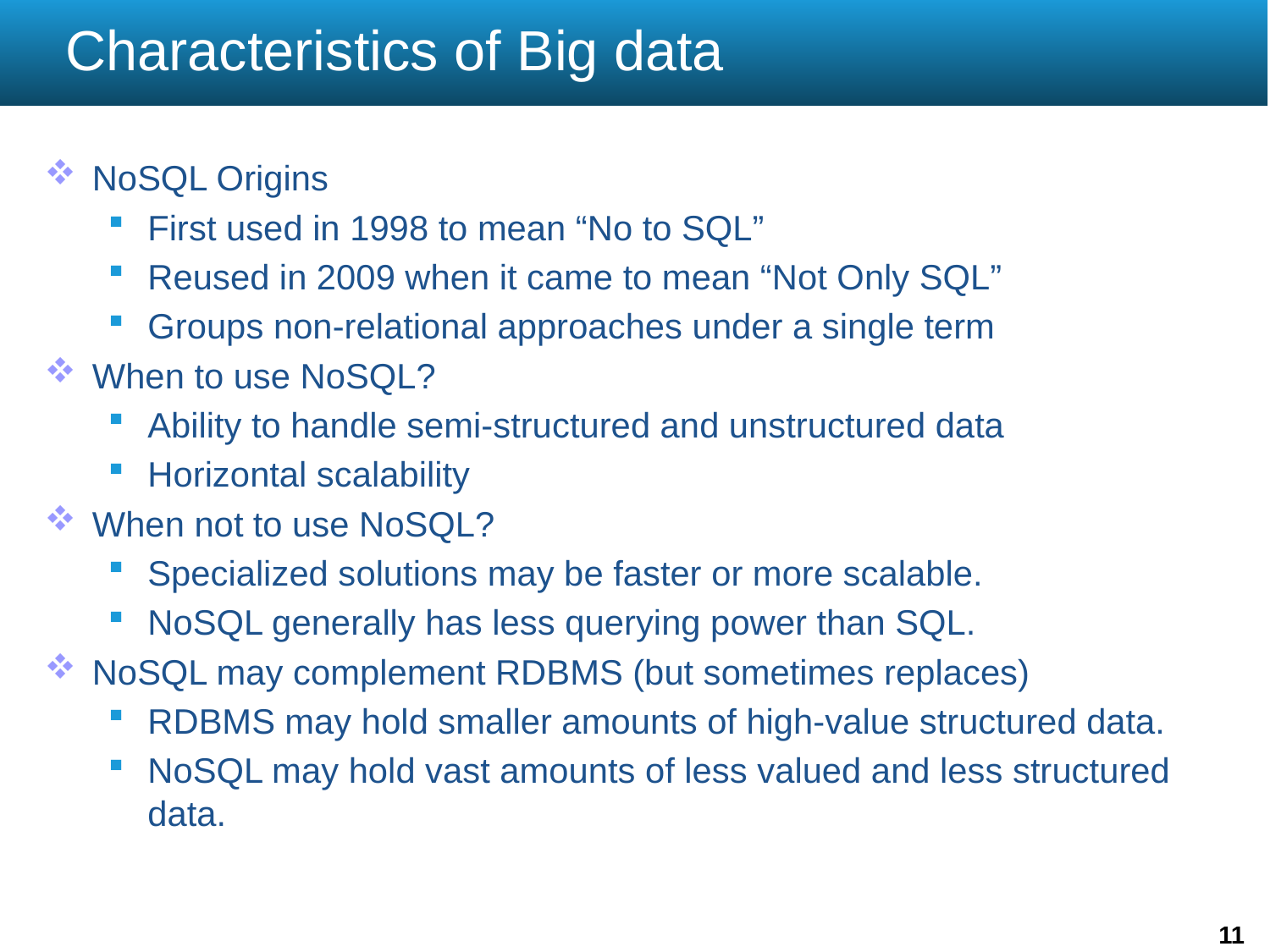

# Characteristics of Big data
NoSQL Origins
First used in 1998 to mean “No to SQL”
Reused in 2009 when it came to mean “Not Only SQL”
Groups non-relational approaches under a single term
When to use NoSQL?
Ability to handle semi-structured and unstructured data
Horizontal scalability
When not to use NoSQL?
Specialized solutions may be faster or more scalable.
NoSQL generally has less querying power than SQL.
NoSQL may complement RDBMS (but sometimes replaces)
RDBMS may hold smaller amounts of high-value structured data.
NoSQL may hold vast amounts of less valued and less structured data.
11